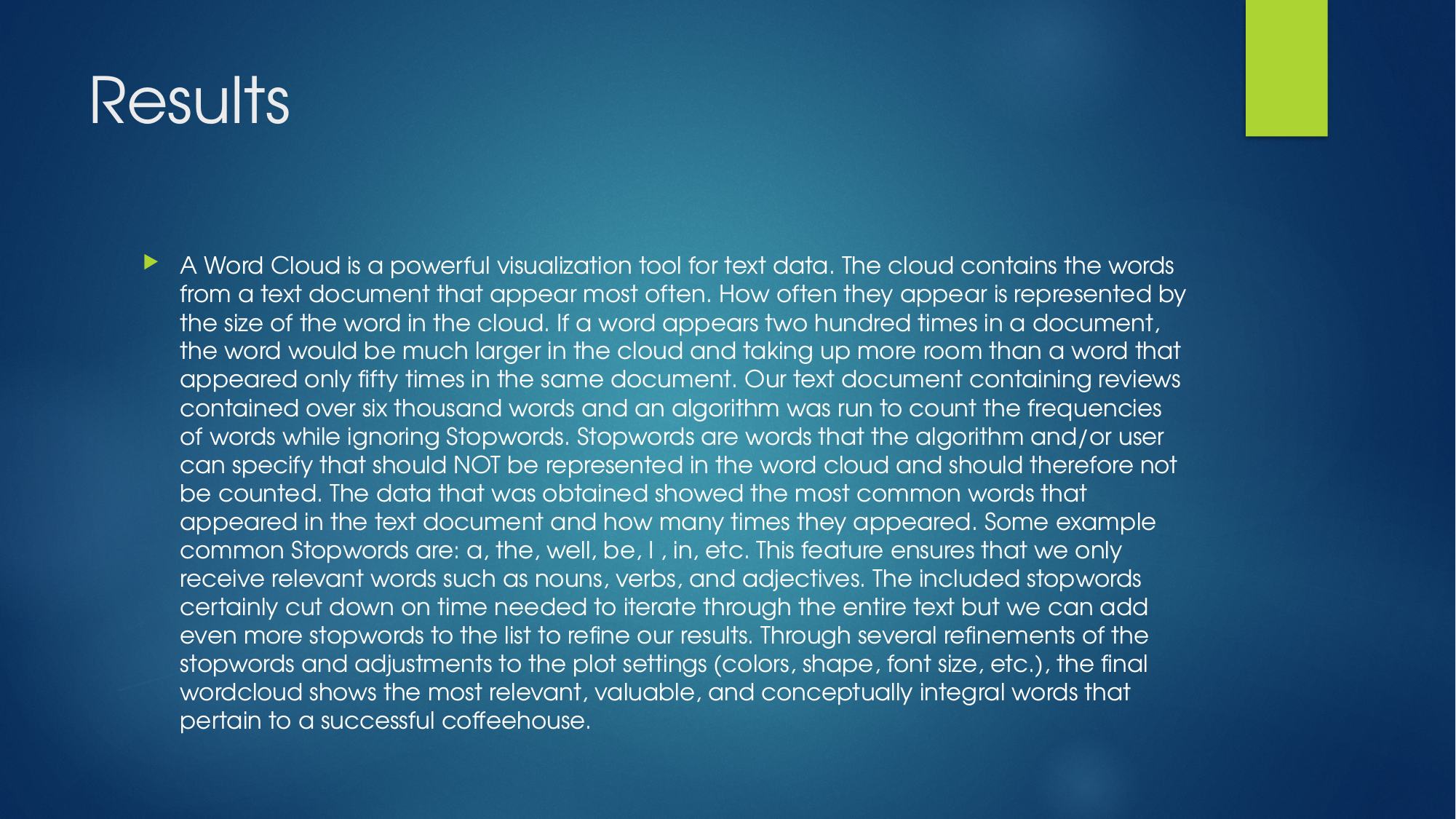

# Results
A Word Cloud is a powerful visualization tool for text data. The cloud contains the words from a text document that appear most often. How often they appear is represented by the size of the word in the cloud. If a word appears two hundred times in a document, the word would be much larger in the cloud and taking up more room than a word that appeared only fifty times in the same document. Our text document containing reviews contained over six thousand words and an algorithm was run to count the frequencies of words while ignoring Stopwords. Stopwords are words that the algorithm and/or user can specify that should NOT be represented in the word cloud and should therefore not be counted. The data that was obtained showed the most common words that appeared in the text document and how many times they appeared. Some example common Stopwords are: a, the, well, be, I , in, etc. This feature ensures that we only receive relevant words such as nouns, verbs, and adjectives. The included stopwords certainly cut down on time needed to iterate through the entire text but we can add even more stopwords to the list to refine our results. Through several refinements of the stopwords and adjustments to the plot settings (colors, shape, font size, etc.), the final wordcloud shows the most relevant, valuable, and conceptually integral words that pertain to a successful coffeehouse.